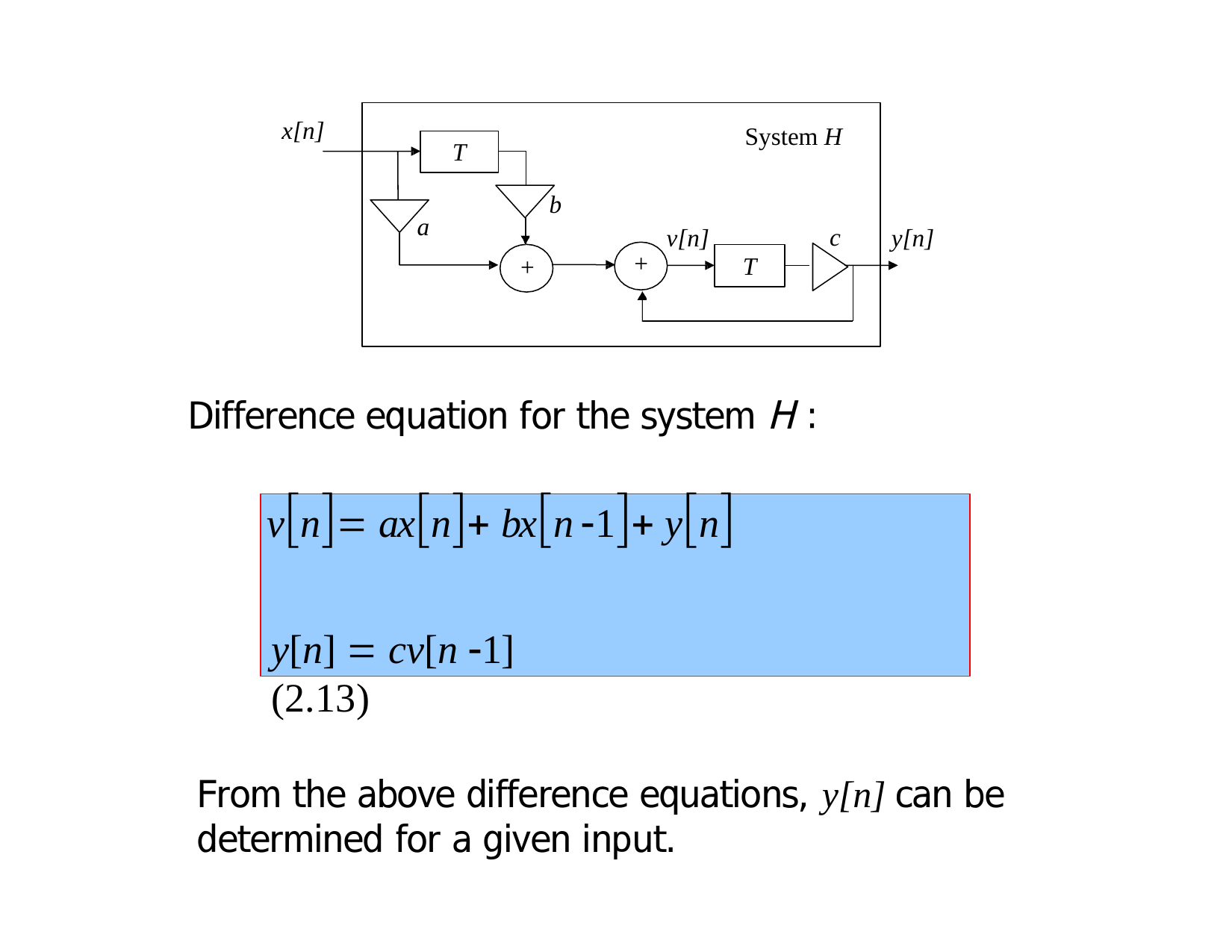

x[n]
System H

T

b

a

c
y[n]
v[n]

+
T
+

Difference equation for the system H :

v[n]= ax[n]+ bx[n −1]+ y[n]

y[n] = cv[n −1]	(2.13)

From the above difference equations, y[n] can be  determined for a given input.

Dr. B. S. Daga  Fr.CRCE, Mumbai